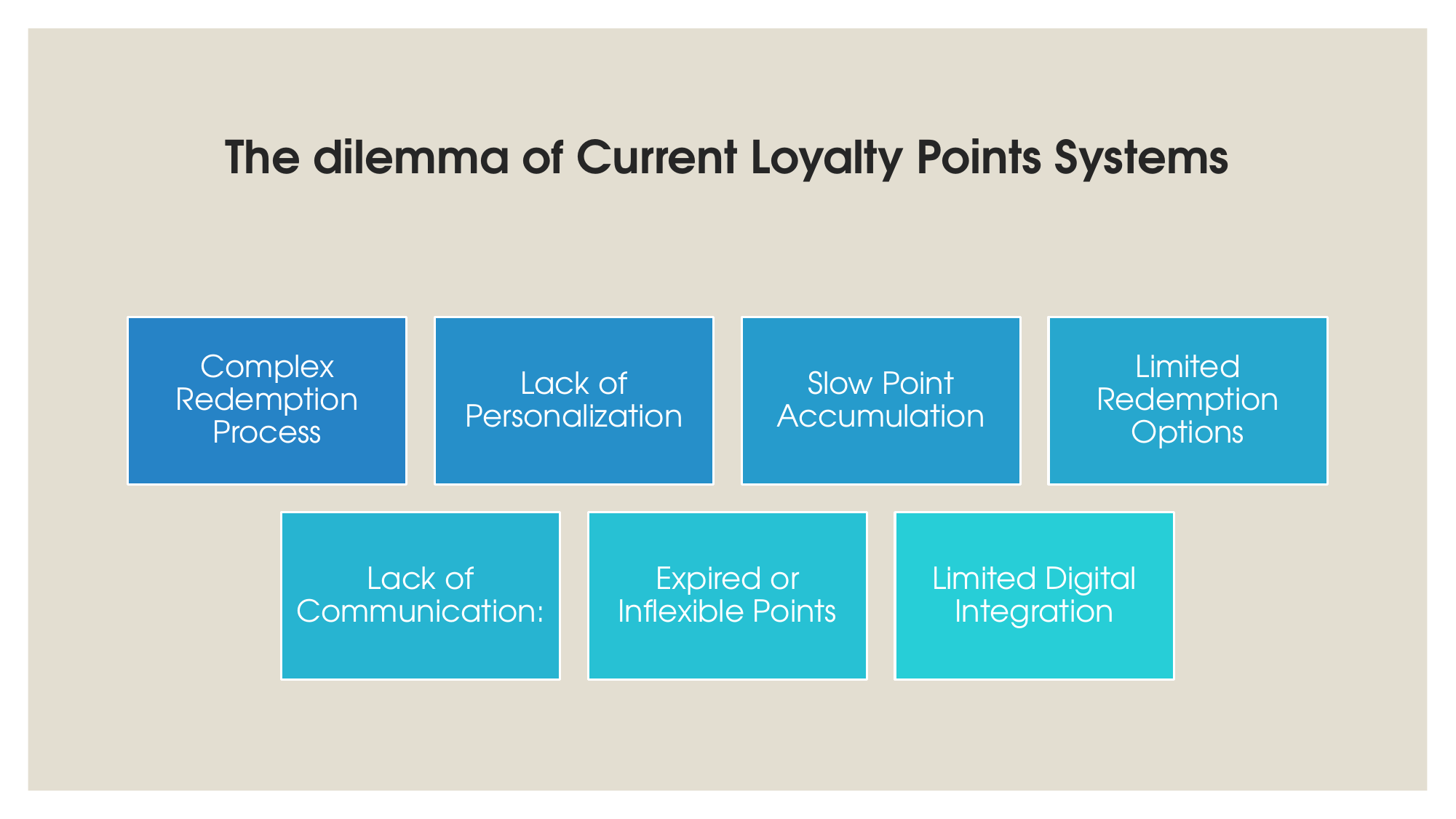

# The dilemma of Current Loyalty Points Systems
Complex Redemption Process
Lack of Personalization
Slow Point Accumulation
Limited Redemption Options
Lack of Communication:
Expired or Inflexible Points
Limited Digital Integration